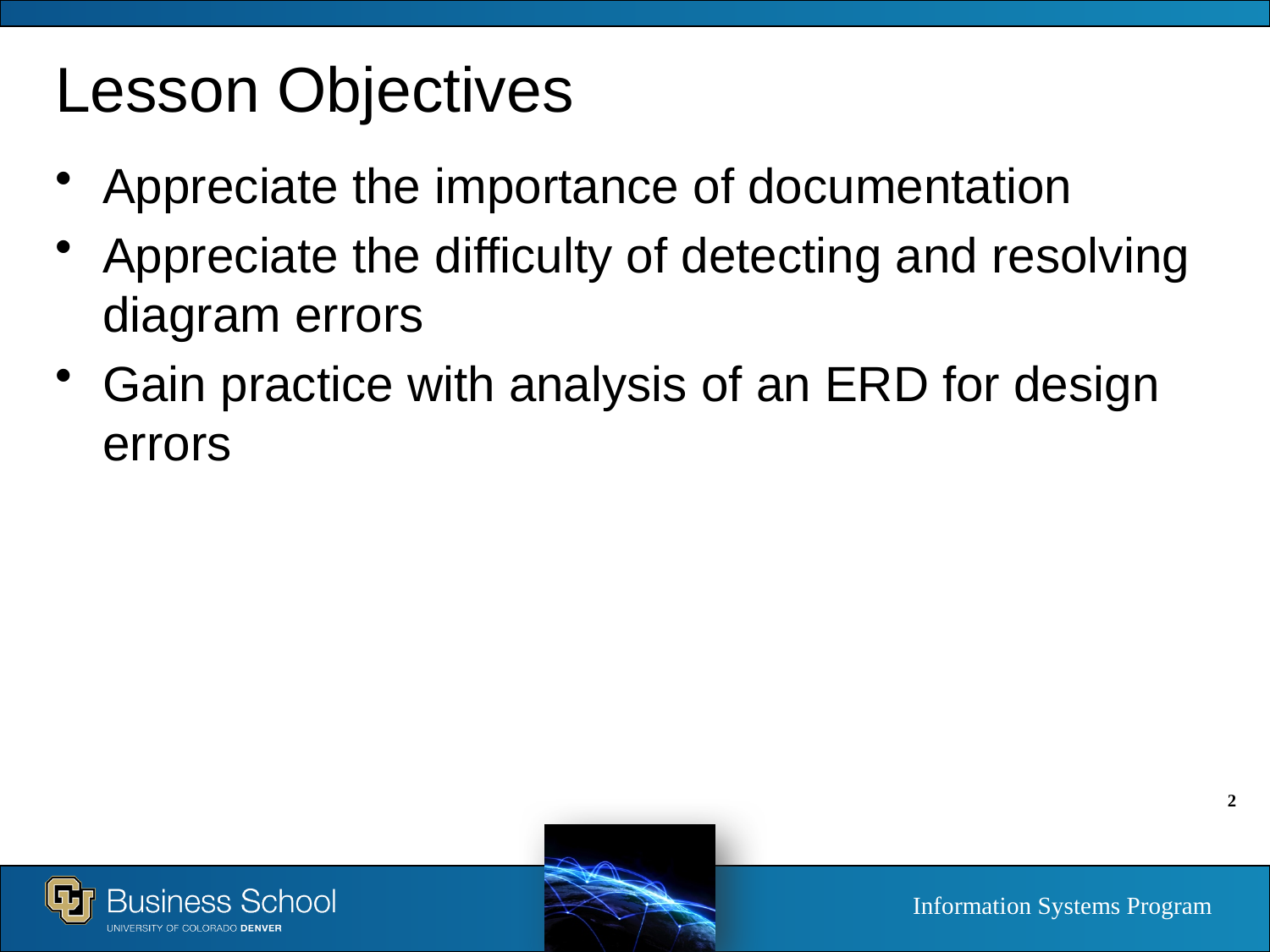

# Lesson Objectives
Appreciate the importance of documentation
Appreciate the difficulty of detecting and resolving diagram errors
Gain practice with analysis of an ERD for design errors